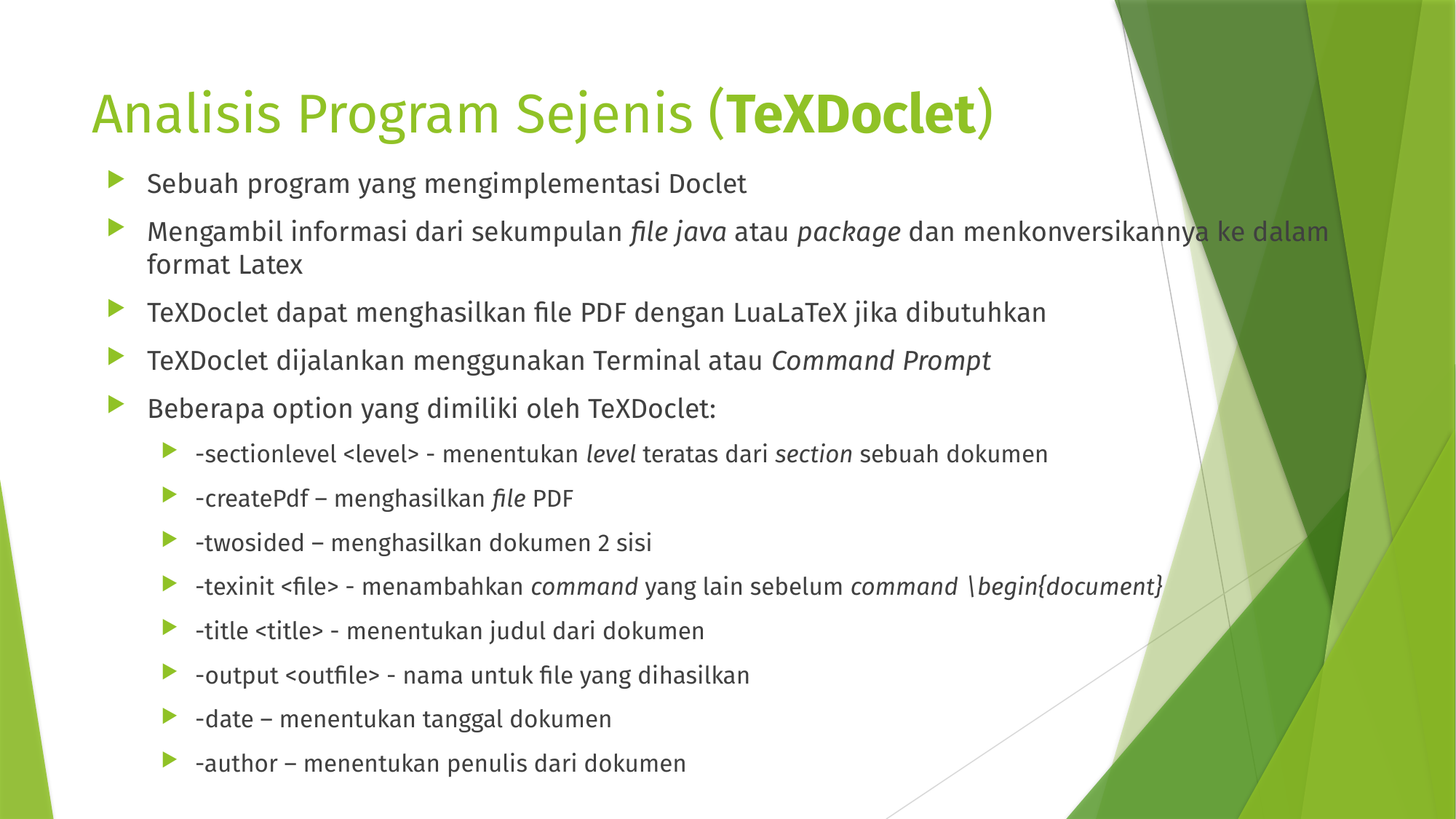

# Analisis Program Sejenis (TeXDoclet)
Sebuah program yang mengimplementasi Doclet
Mengambil informasi dari sekumpulan file java atau package dan menkonversikannya ke dalam format Latex
TeXDoclet dapat menghasilkan file PDF dengan LuaLaTeX jika dibutuhkan
TeXDoclet dijalankan menggunakan Terminal atau Command Prompt
Beberapa option yang dimiliki oleh TeXDoclet:
-sectionlevel <level> - menentukan level teratas dari section sebuah dokumen
-createPdf – menghasilkan file PDF
-twosided – menghasilkan dokumen 2 sisi
-texinit <file> - menambahkan command yang lain sebelum command \begin{document}
-title <title> - menentukan judul dari dokumen
-output <outfile> - nama untuk file yang dihasilkan
-date – menentukan tanggal dokumen
-author – menentukan penulis dari dokumen